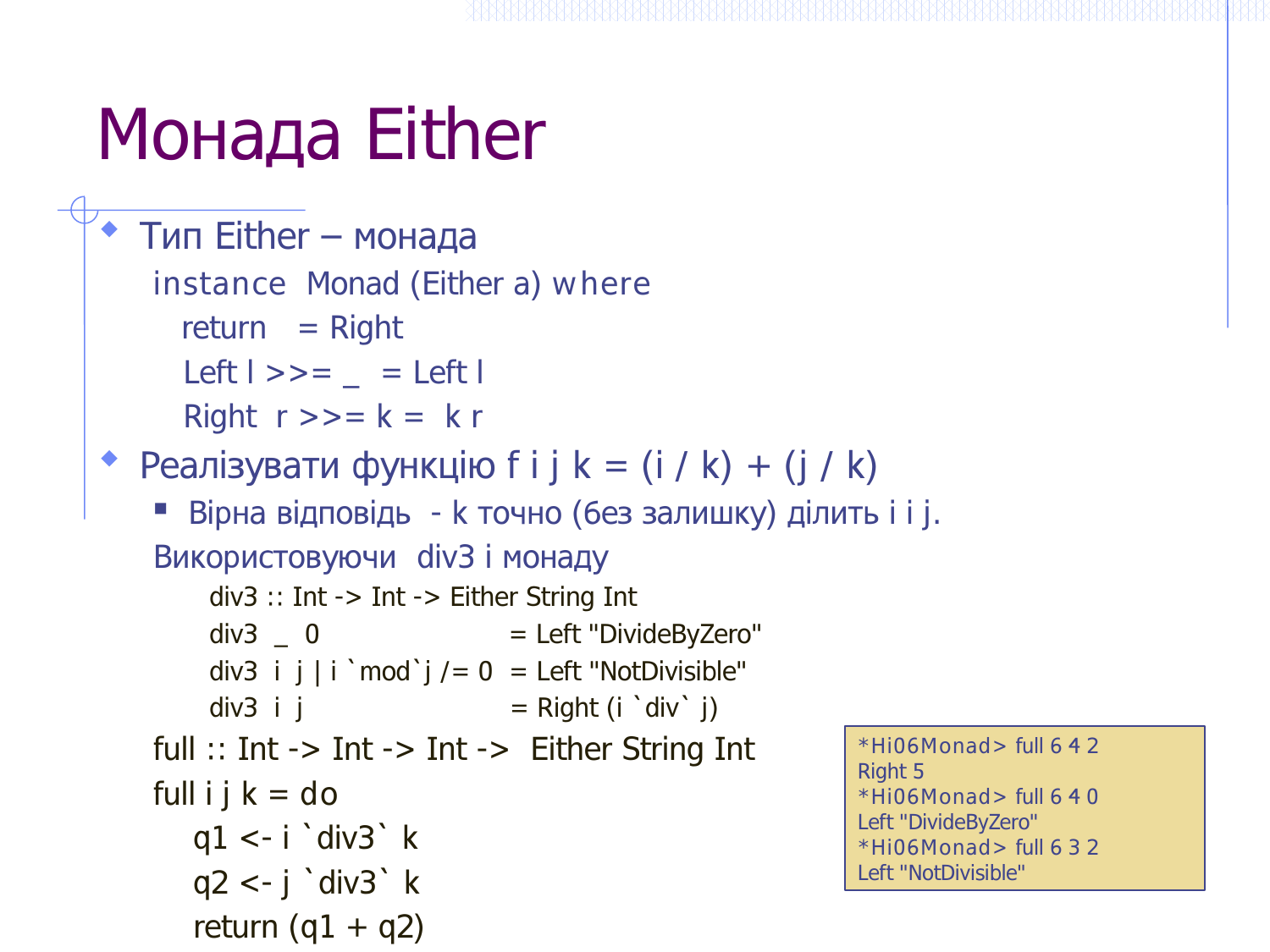

# Монада Either
Тип Either – монада
instance  Monad (Either a) where
   return   = Right
   Left l >>= _  = Left l
   Right  r >>= k =  k r
Реалізувати функцію f i j k = (i / k) + (j / k)
Вірна відповідь  - k точно (без залишку) ділить i i j.
Використовуючи  div3 і монаду
div3 :: Int -> Int -> Either String Int
div3  _  0                       = Left "DivideByZero"
div3  i  j | i `mod`j /= 0  = Left "NotDivisible"
div3  i  j                         = Right (i `div` j)
full :: Int -> Int -> Int ->  Either String Int
full i j k = do
    q1 <- i `div3` k
    q2 <- j `div3` k
    return (q1 + q2)
*Hi06Monad> full 6 4 2
Right 5
*Hi06Monad> full 6 4 0
Left "DivideByZero"
*Hi06Monad> full 6 3 2
Left "NotDivisible"